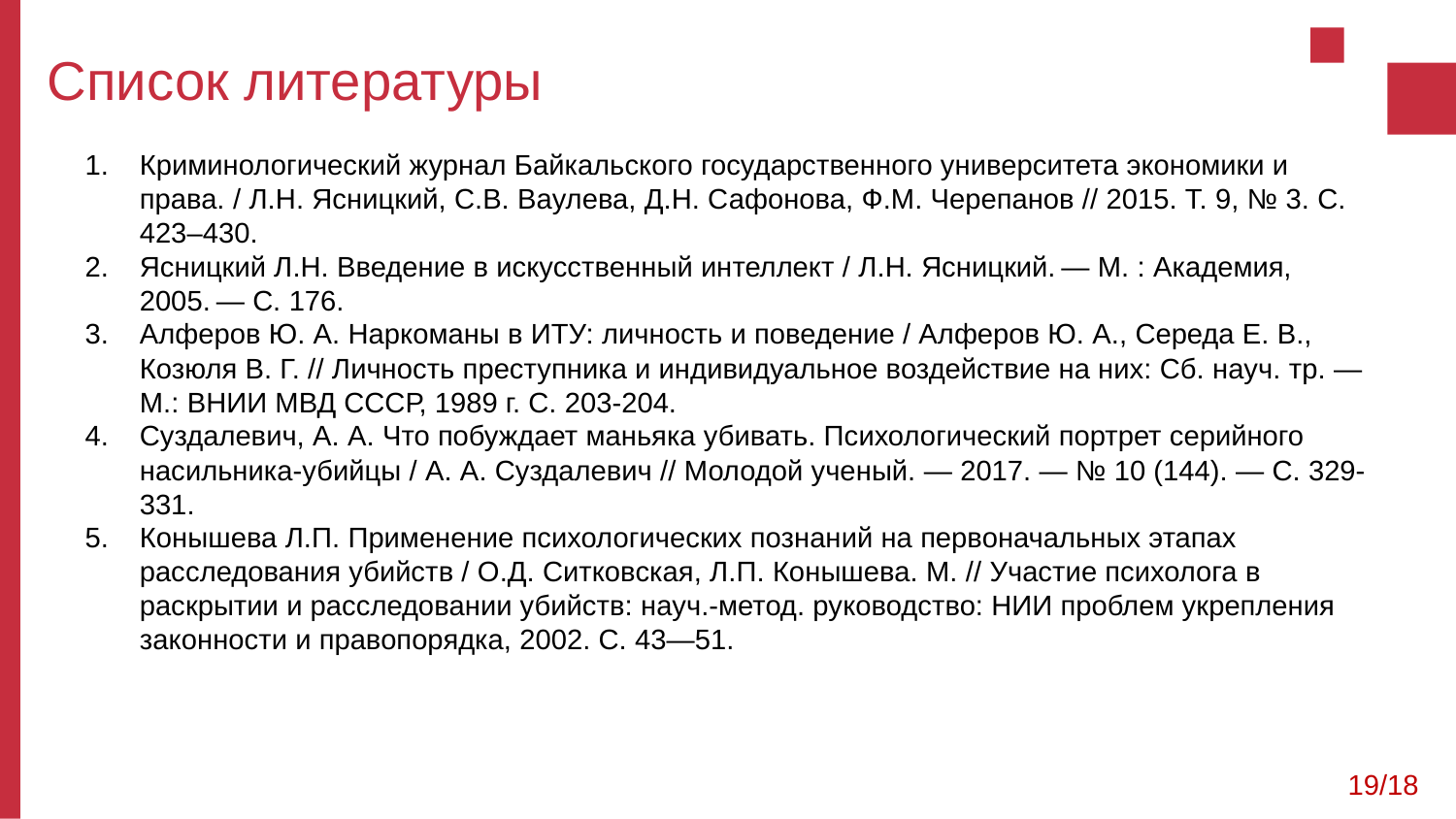

# Список литературы
Криминологический журнал Байкальского государственного университета экономики и права. / Л.Н. Ясницкий, С.В. Ваулева, Д.Н. Сафонова, Ф.М. Черепанов // 2015. Т. 9, № 3. C. 423–430.
Ясницкий Л.Н. Введение в искусственный интеллект / Л.Н. Ясницкий. — М. : Академия, 2005. — С. 176.
Алферов Ю. А. Наркоманы в ИТУ: личность и поведение / Алферов Ю. А., Середа Е. В., Козюля В. Г. // Личность преступника и индивидуальное воздействие на них: Сб. науч. тр. — М.: ВНИИ МВД СССР, 1989 г. C. 203-204.
Суздалевич, А. А. Что побуждает маньяка убивать. Психологический портрет серийного насильника-убийцы / А. А. Суздалевич // Молодой ученый. — 2017. — № 10 (144). — С. 329-331.
Конышева Л.П. Применение психологических познаний на первоначальных этапах расследования убийств / О.Д. Ситковская, Л.П. Конышева. М. // Участие психолога в раскрытии и расследовании убийств: науч.-метод. руководство: НИИ проблем укрепления законности и правопорядка, 2002. С. 43—51.

19/18